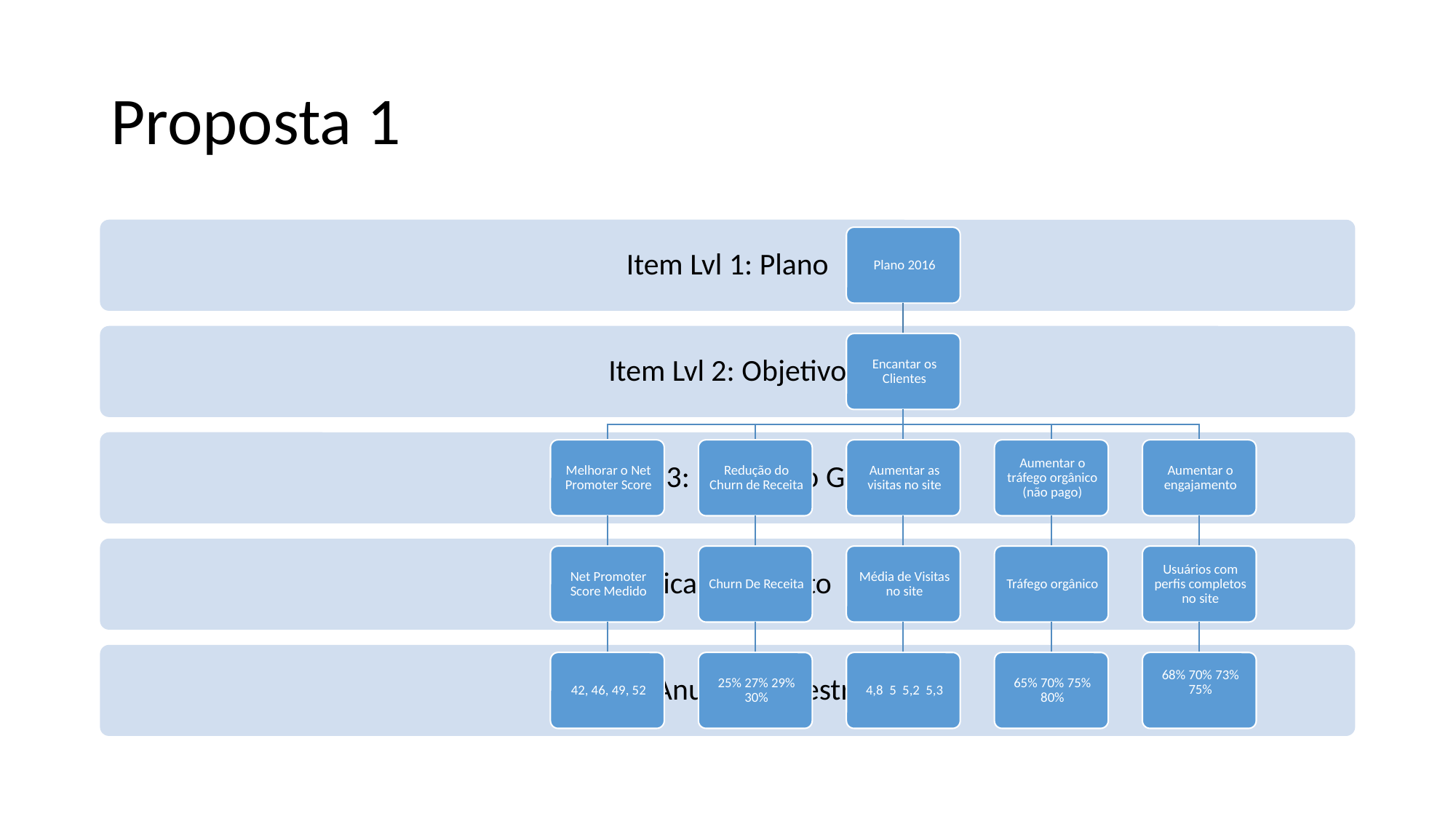

# Proposta 1
Metas Anuais/Trimestrais
Indicador Aberto
Item Lvl 3: Resultado Geral
Item Lvl 2: Objetivo
Item Lvl 1: Plano
Plano 2016
Encantar os Clientes
Melhorar o Net Promoter Score
Net Promoter Score Medido
42, 46, 49, 52
Redução do Churn de Receita
Churn De Receita
25% 27% 29% 30%
Aumentar as visitas no site
Média de Visitas no site
4,8  5  5,2  5,3
Aumentar o tráfego orgânico (não pago)
Tráfego orgânico
65% 70% 75% 80%
Aumentar o engajamento
Usuários com perfis completos no site
68% 70% 73% 75%